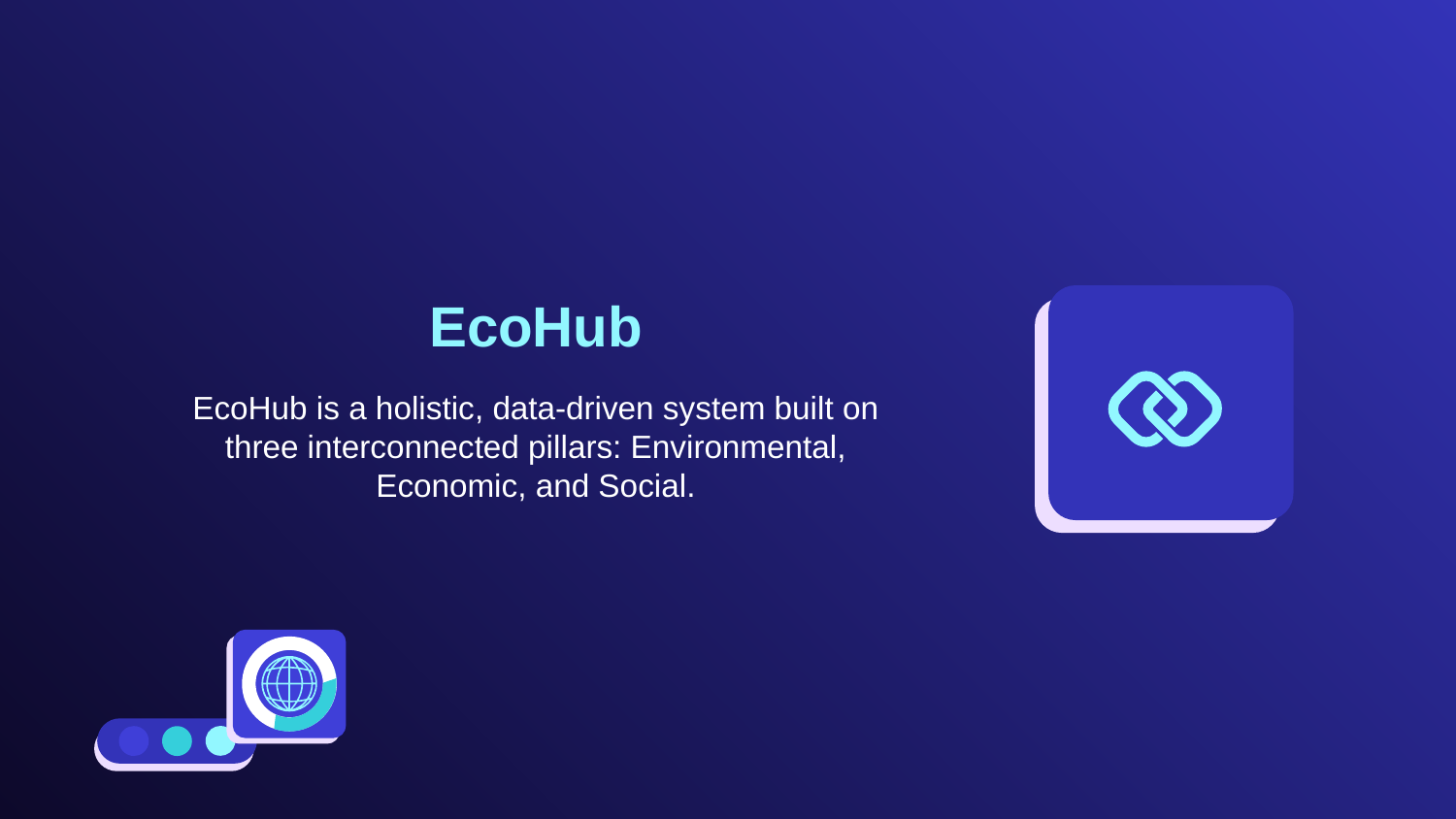

# EcoHub

EcoHub is a holistic, data-driven system built on three interconnected pillars: Environmental, Economic, and Social.